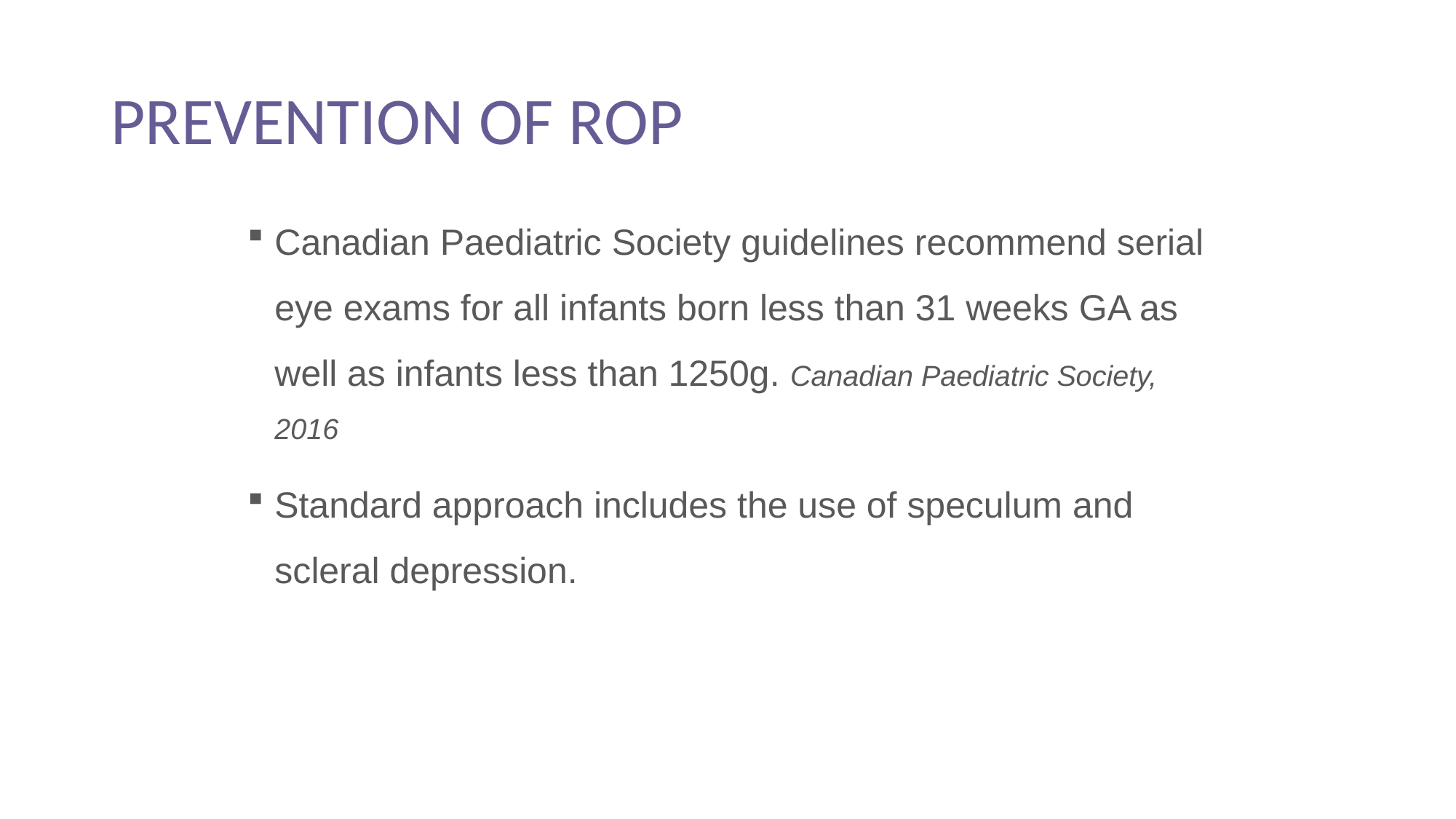

# PREVENTION OF ROP
Canadian Paediatric Society guidelines recommend serial eye exams for all infants born less than 31 weeks GA as well as infants less than 1250g. Canadian Paediatric Society, 2016
Standard approach includes the use of speculum and scleral depression.